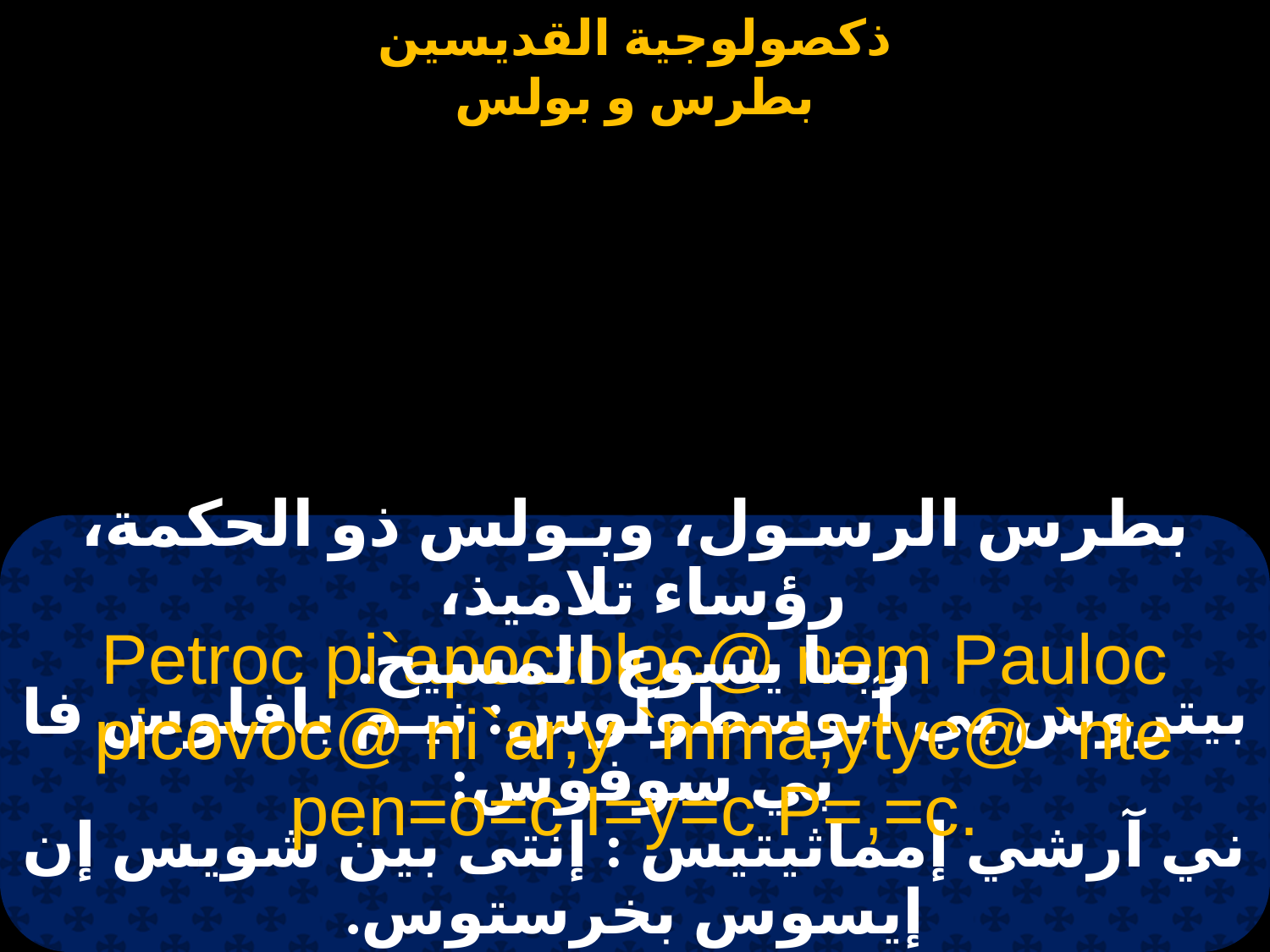

# بطرس و بولس
بطرس الرسـول، وبـولس ذو الحكمة، رؤساء تلاميذ،
ربنا يسوع المسيح.
Petroc pi`apoctoloc@ nem Pauloc picovoc@ ni`ar,y `mma;ytyc@ `nte pen=o=c I=y=c P=,=c.
بيتروس بي آبوسطولوس: نيـم بافلوس فا بي سوفوس:
ني آرشي إمماثيتيس : إنتى بين شويس إن إيسوس بخرستوس.